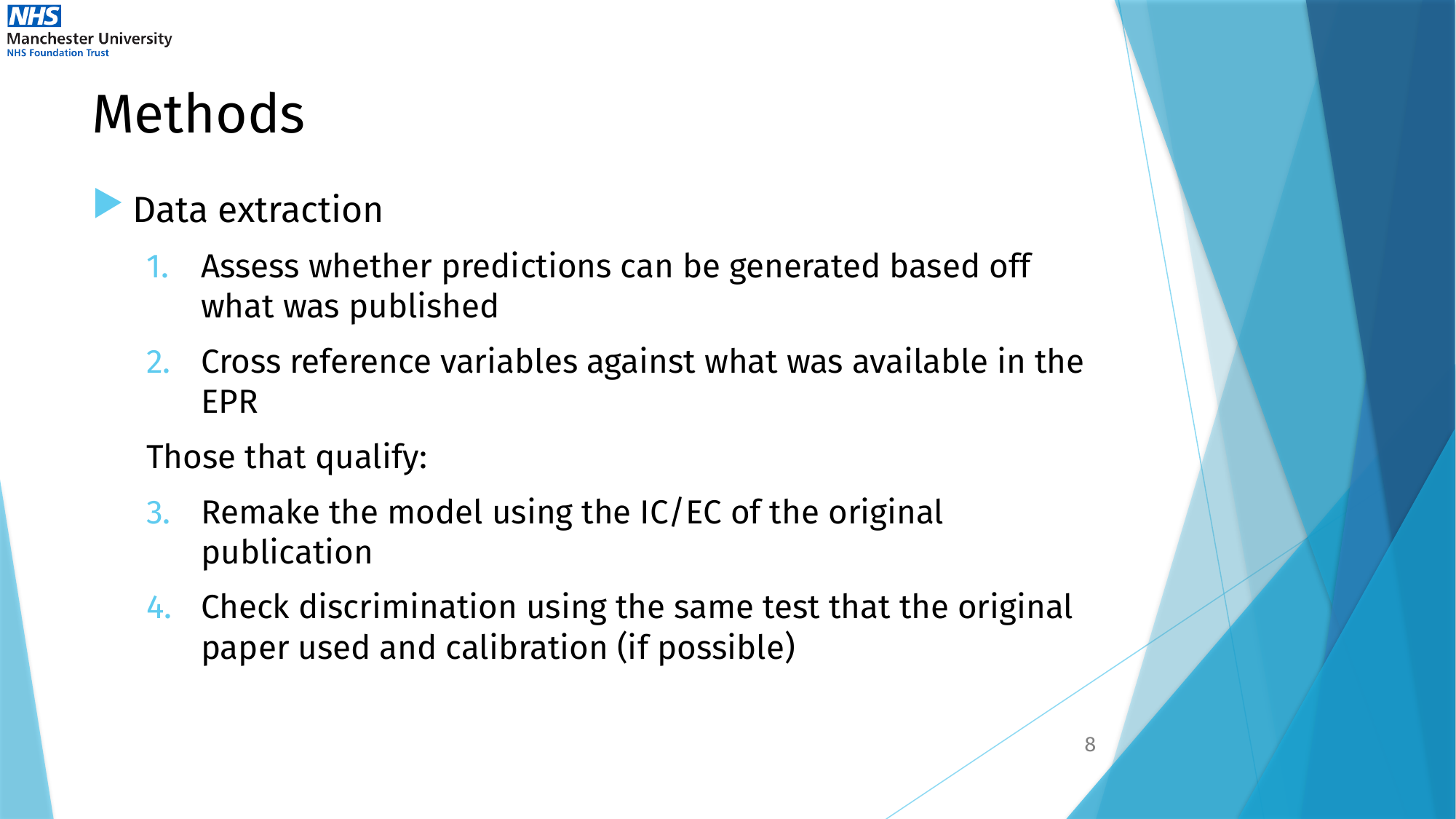

# Methods
Data extraction
Assess whether predictions can be generated based off what was published
Cross reference variables against what was available in the EPR
Those that qualify:
Remake the model using the IC/EC of the original publication
Check discrimination using the same test that the original paper used and calibration (if possible)
8